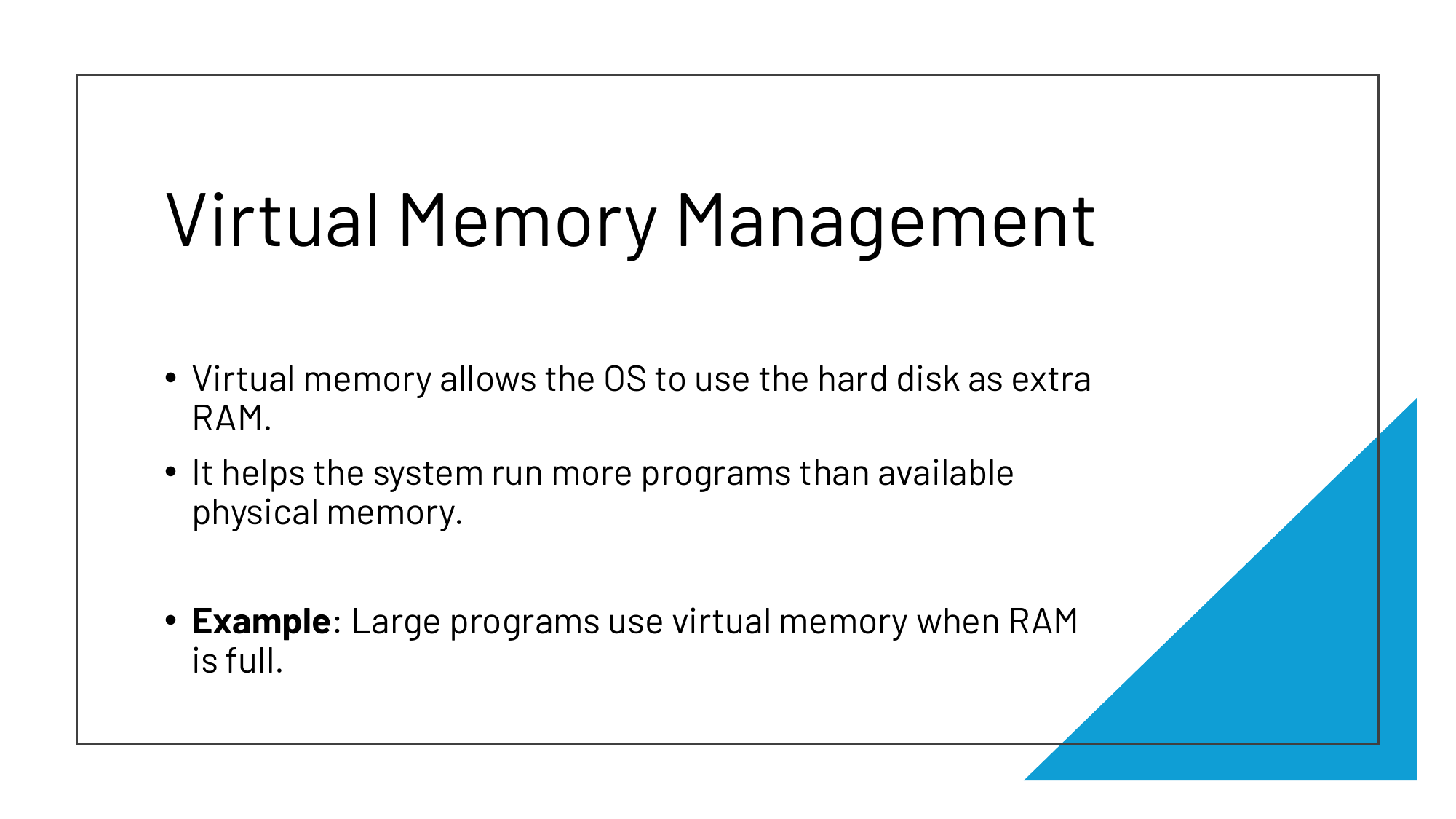

# Virtual Memory Management
Virtual memory allows the OS to use the hard disk as extra RAM.
It helps the system run more programs than available physical memory.

Example: Large programs use virtual memory when RAM is full.